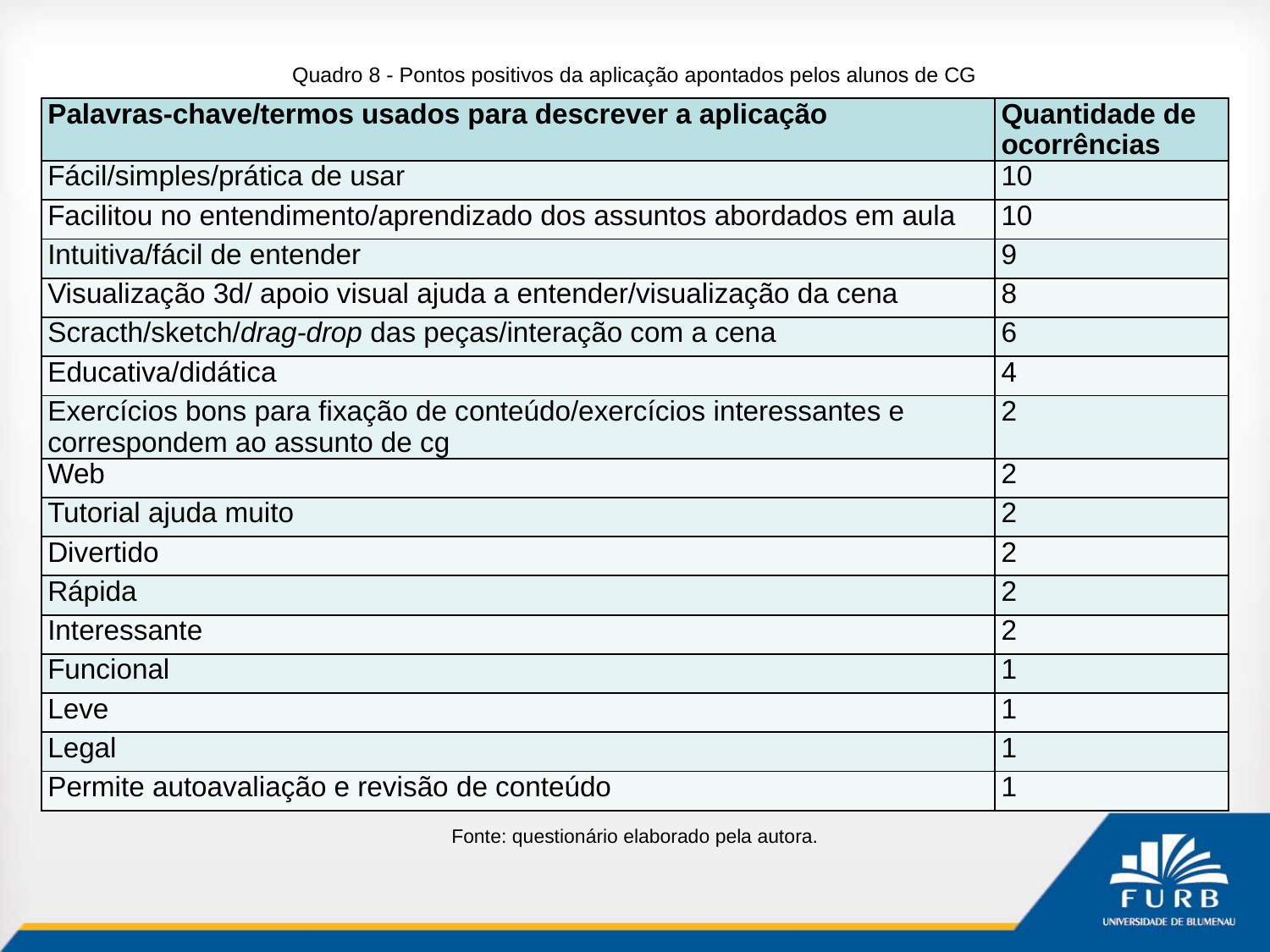

Quadro 8 - Pontos positivos da aplicação apontados pelos alunos de CG
| Palavras-chave/termos usados para descrever a aplicação | Quantidade de ocorrências |
| --- | --- |
| Fácil/simples/prática de usar | 10 |
| Facilitou no entendimento/aprendizado dos assuntos abordados em aula | 10 |
| Intuitiva/fácil de entender | 9 |
| Visualização 3d/ apoio visual ajuda a entender/visualização da cena | 8 |
| Scracth/sketch/drag-drop das peças/interação com a cena | 6 |
| Educativa/didática | 4 |
| Exercícios bons para fixação de conteúdo/exercícios interessantes e correspondem ao assunto de cg | 2 |
| Web | 2 |
| Tutorial ajuda muito | 2 |
| Divertido | 2 |
| Rápida | 2 |
| Interessante | 2 |
| Funcional | 1 |
| Leve | 1 |
| Legal | 1 |
| Permite autoavaliação e revisão de conteúdo | 1 |
Fonte: questionário elaborado pela autora.